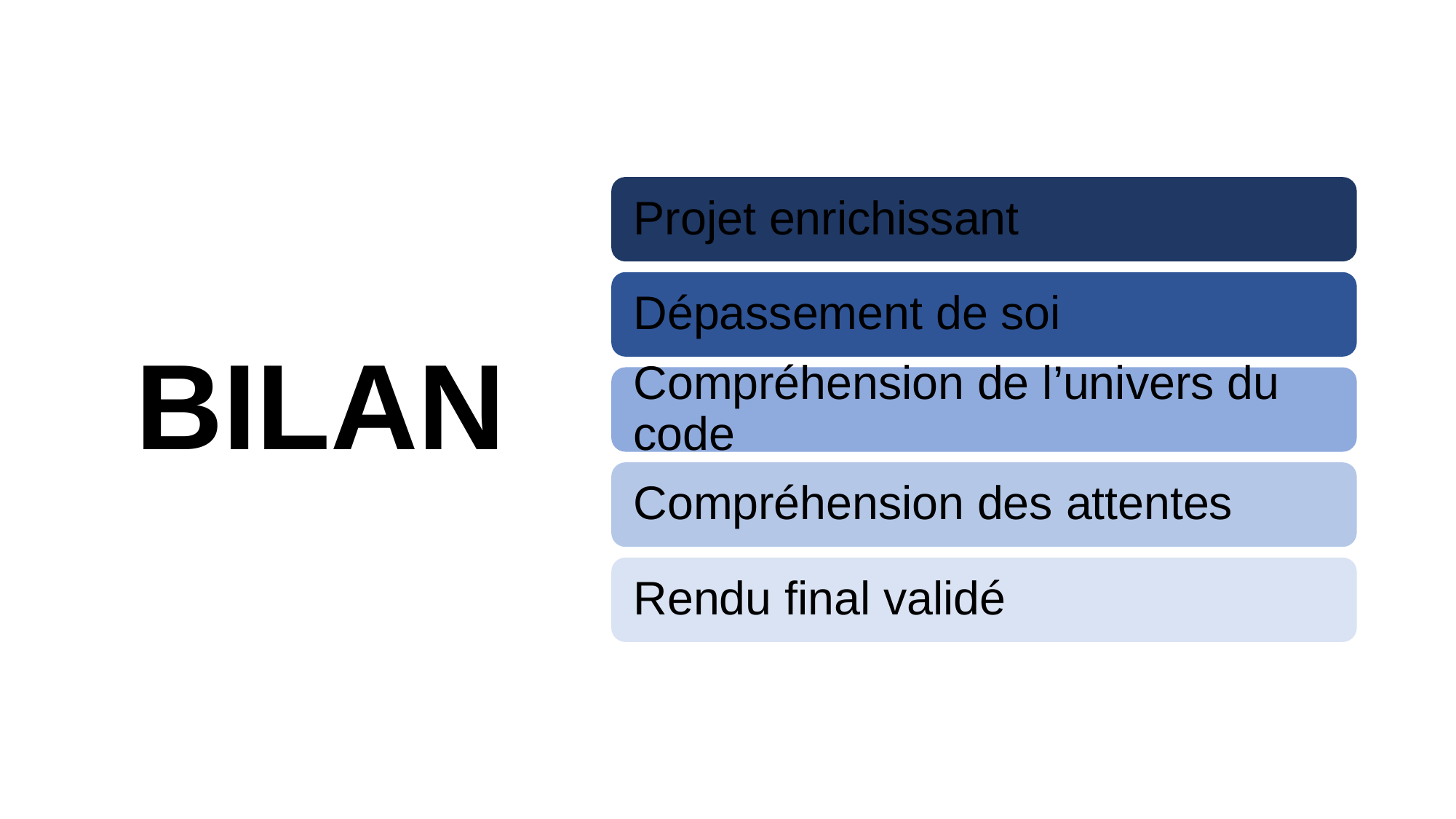

Projet enrichissant
Dépassement de soi
Compréhension de l’univers du code
Compréhension des attentes
Rendu final validé
BILAN